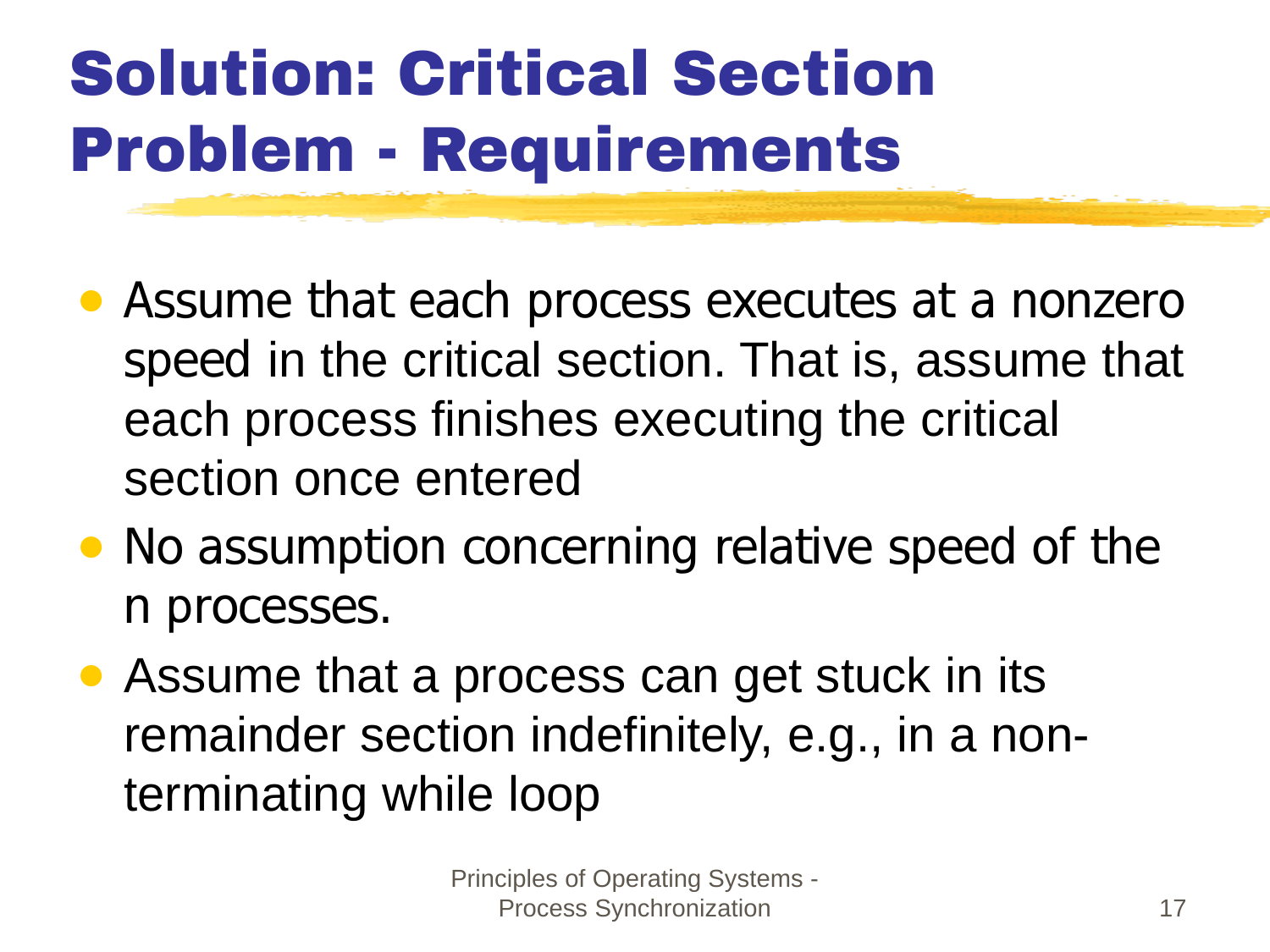

# Solution: Critical Section Problem - Requirements
Assume that each process executes at a nonzero speed in the critical section. That is, assume that each process finishes executing the critical section once entered
No assumption concerning relative speed of the n processes.
Assume that a process can get stuck in its remainder section indefinitely, e.g., in a non-terminating while loop
Principles of Operating Systems - Process Synchronization
17